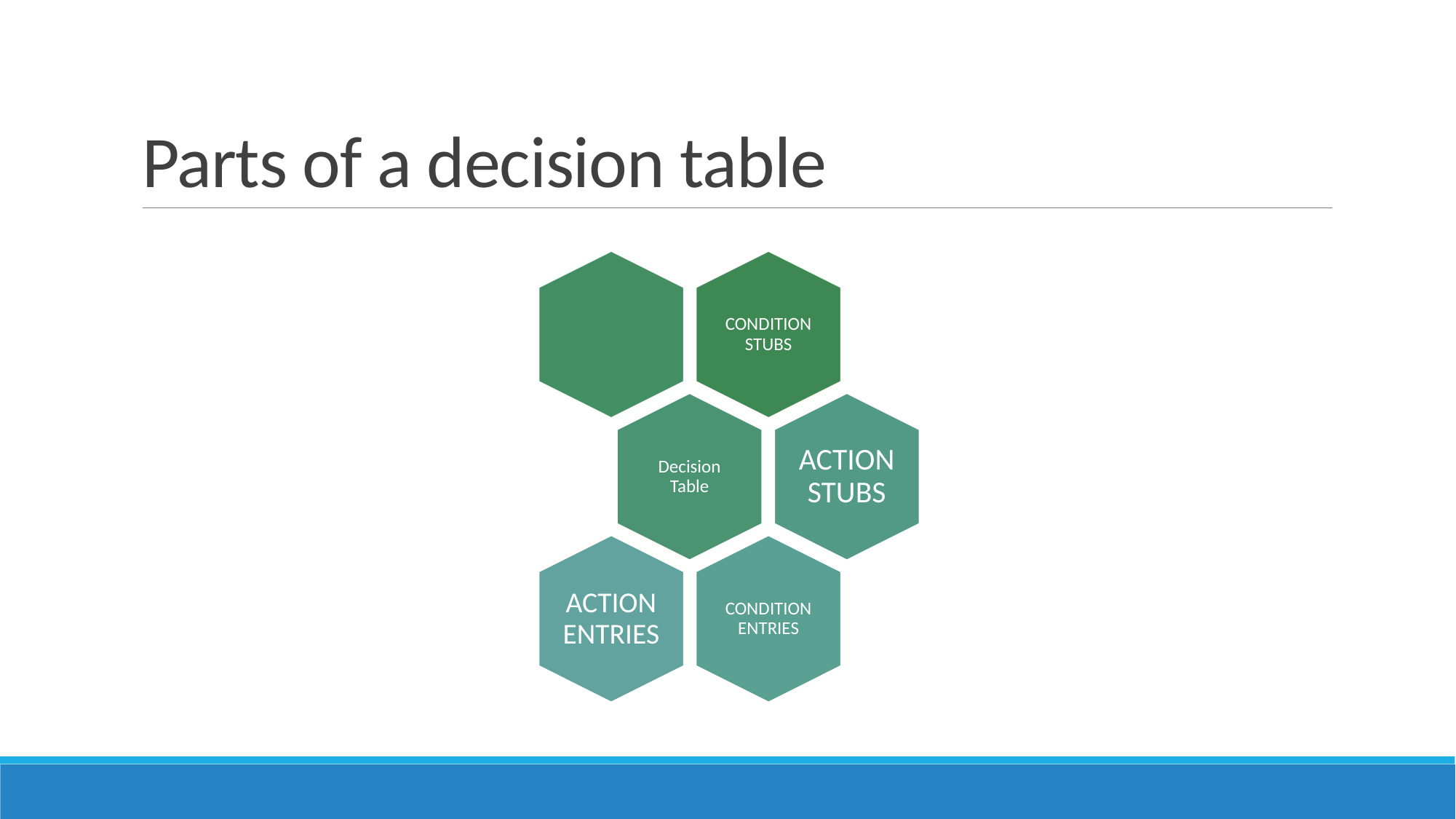

# Parts of a decision table
CONDITION STUBS

Decision Table
ACTION STUBS
CONDITION ENTRIES
ACTION ENTRIES